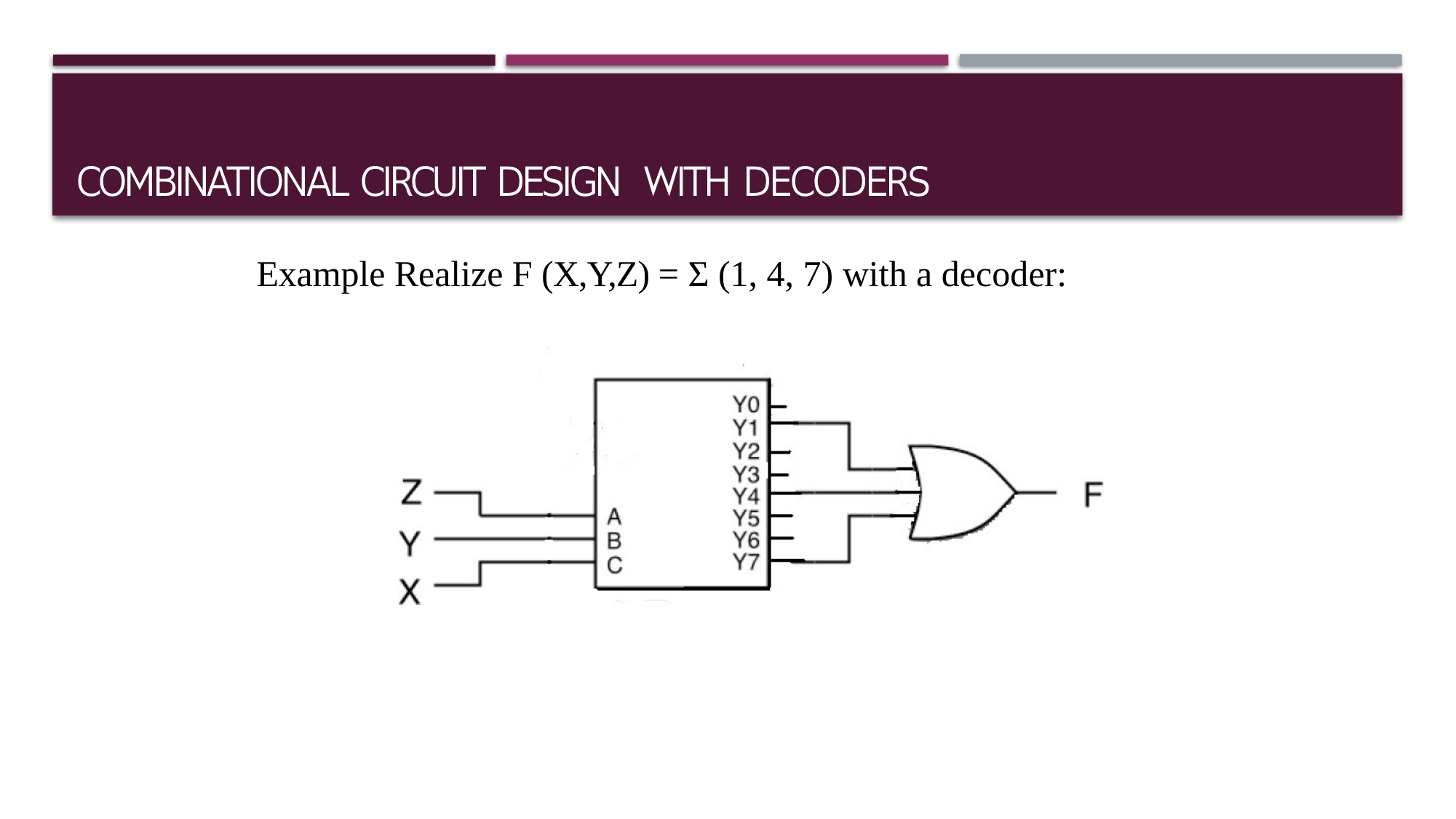

# Combinational Circuit Design  with Decoders
Example Realize F (X,Y,Z) = Σ (1, 4, 7) with a decoder: